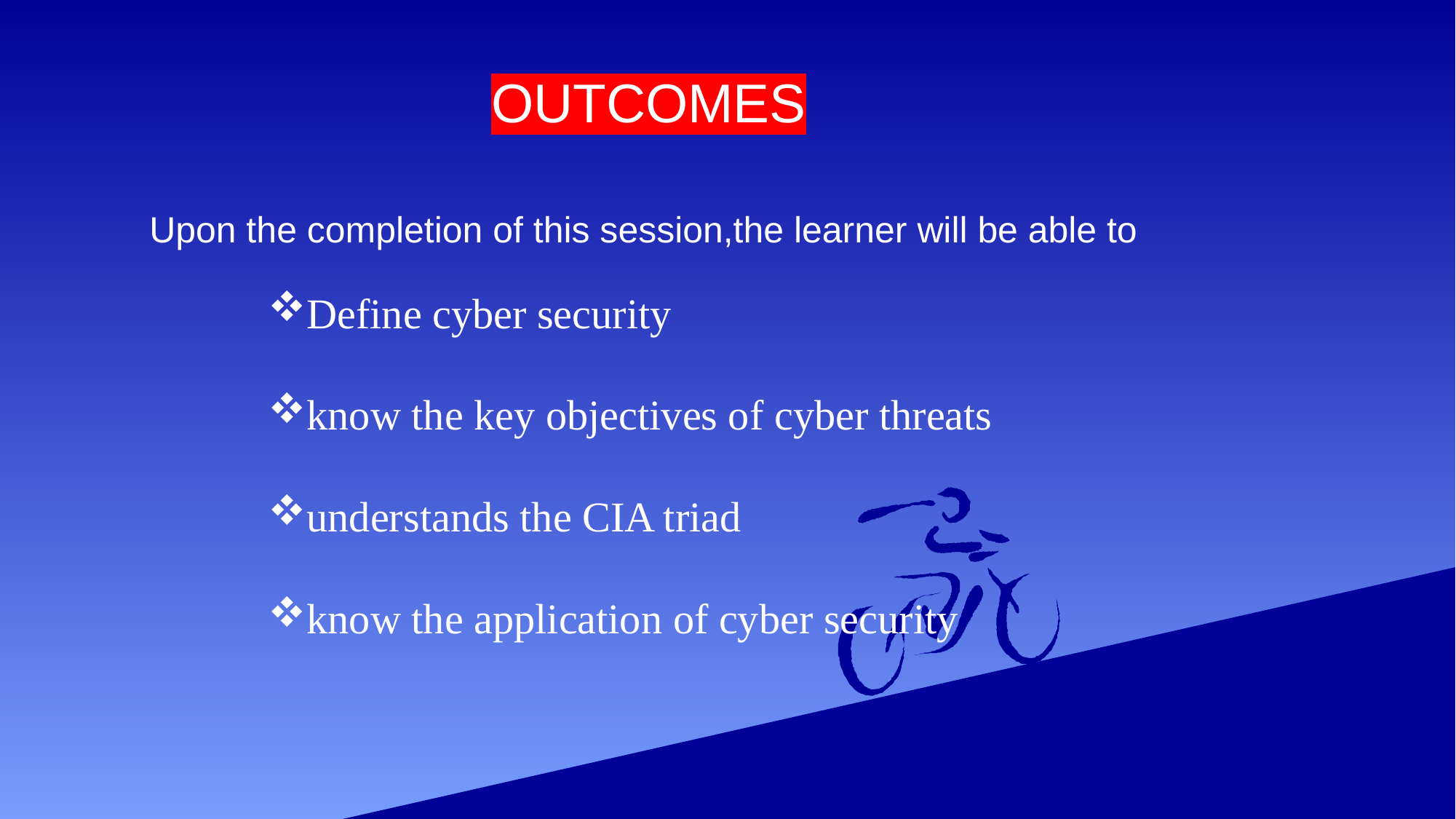

# OUTCOMES
Upon the completion of this session,the learner will be able to
Define cyber security

know the key objectives of cyber threats

understands the CIA triad

know the application of cyber security